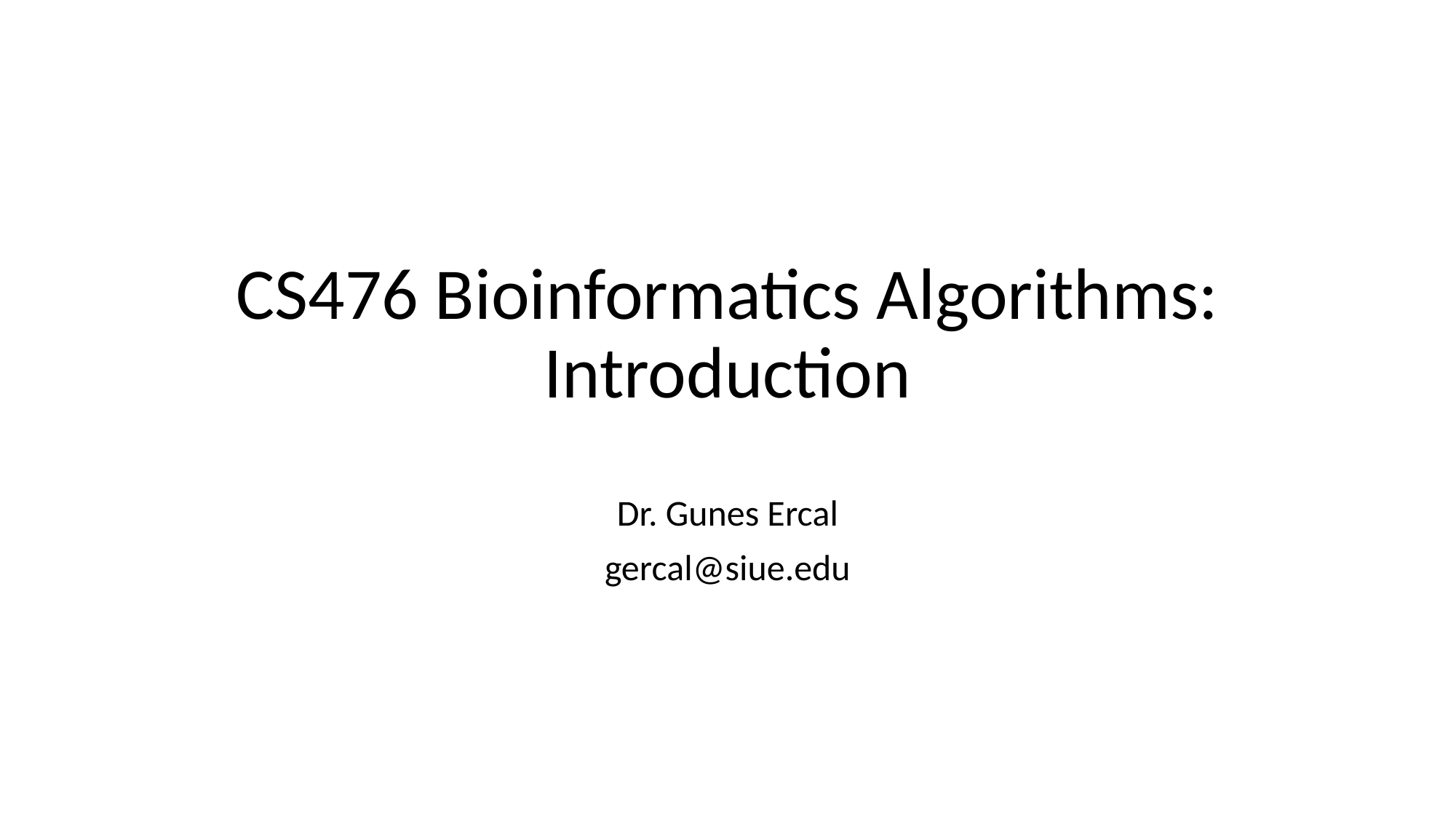

# CS476 Bioinformatics Algorithms: Introduction

Dr. Gunes Ercal
gercal@siue.edu